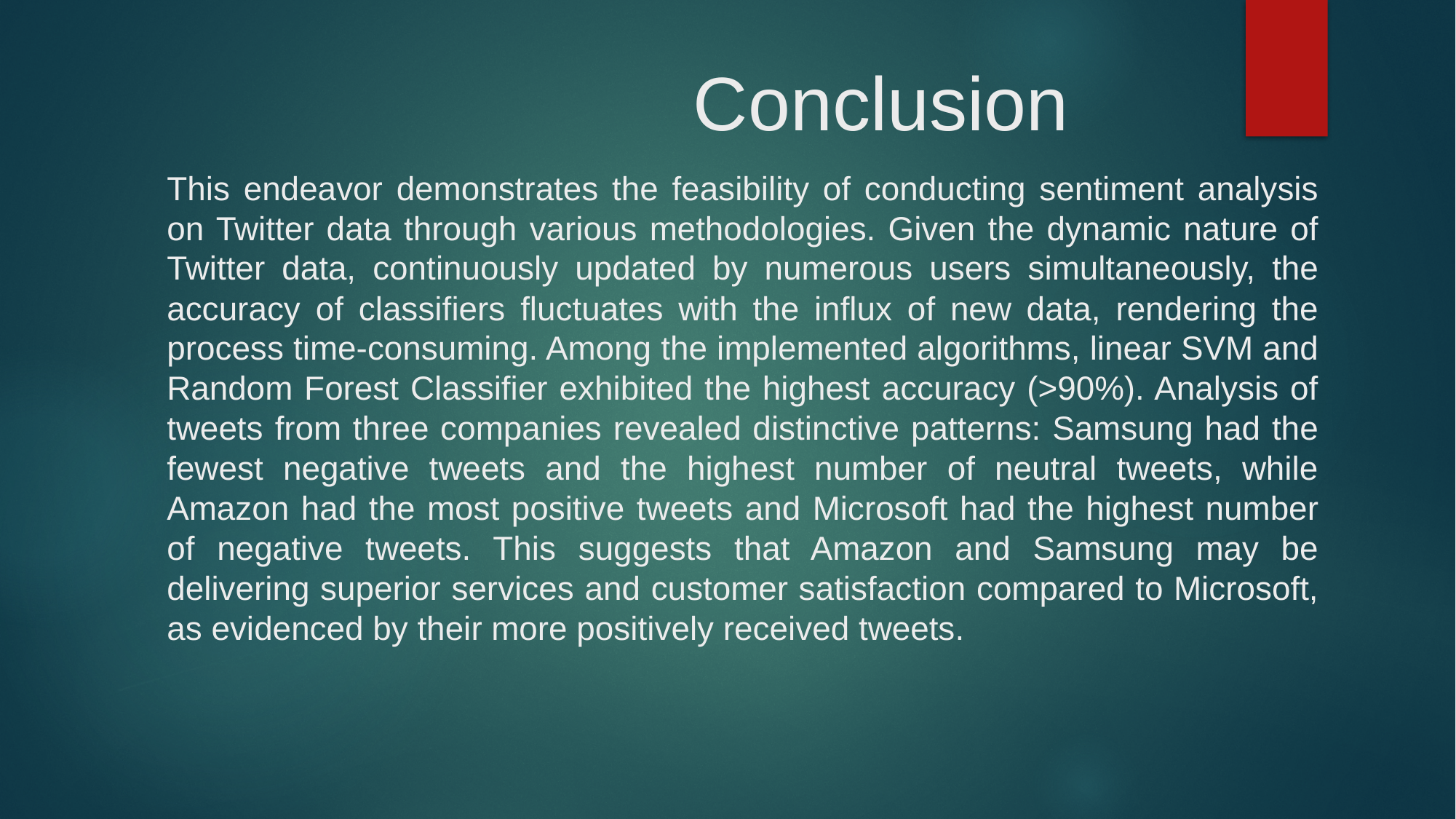

# Conclusion
This endeavor demonstrates the feasibility of conducting sentiment analysis on Twitter data through various methodologies. Given the dynamic nature of Twitter data, continuously updated by numerous users simultaneously, the accuracy of classifiers fluctuates with the influx of new data, rendering the process time-consuming. Among the implemented algorithms, linear SVM and Random Forest Classifier exhibited the highest accuracy (>90%). Analysis of tweets from three companies revealed distinctive patterns: Samsung had the fewest negative tweets and the highest number of neutral tweets, while Amazon had the most positive tweets and Microsoft had the highest number of negative tweets. This suggests that Amazon and Samsung may be delivering superior services and customer satisfaction compared to Microsoft, as evidenced by their more positively received tweets.